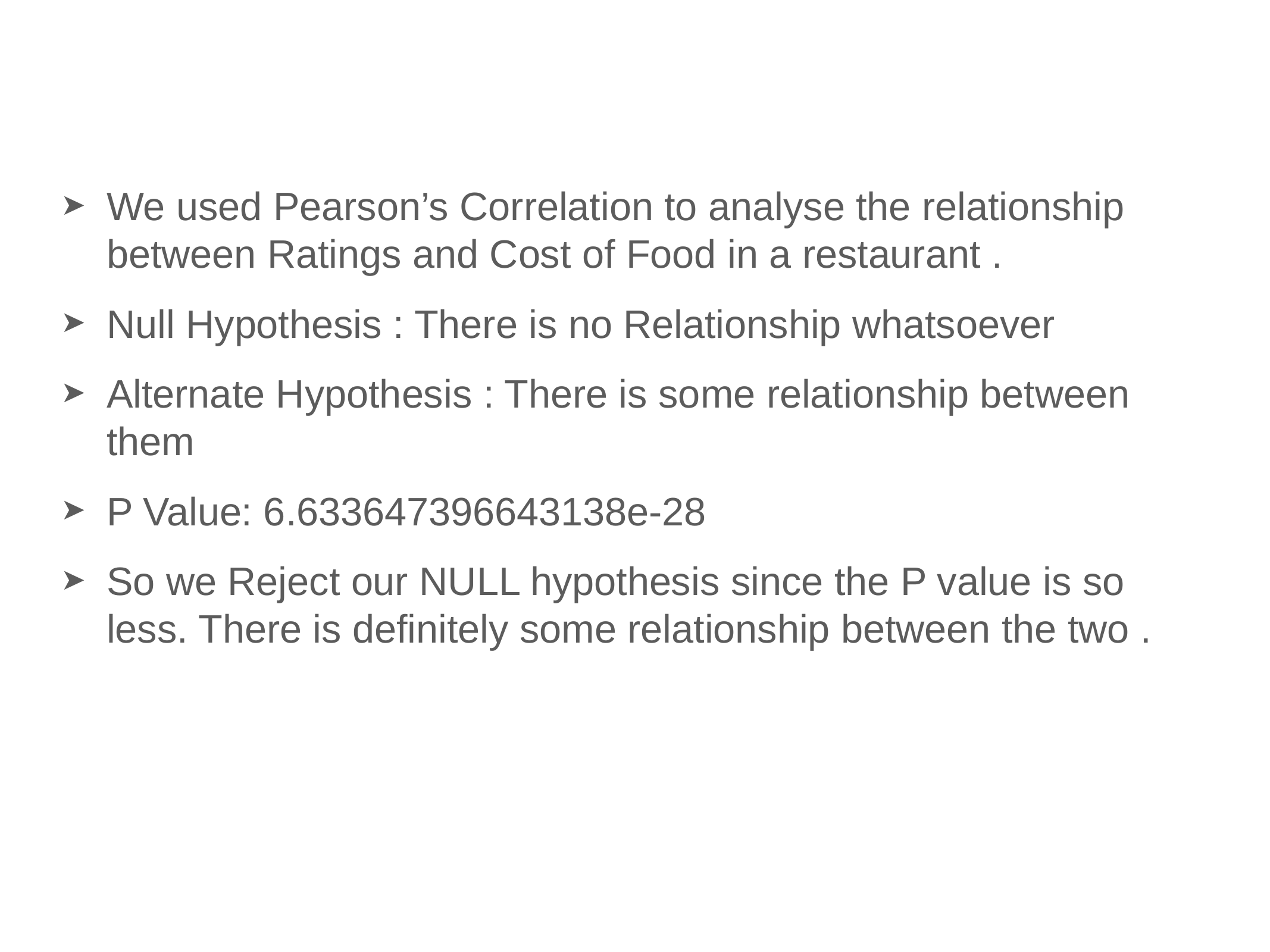

We used Pearson’s Correlation to analyse the relationship between Ratings and Cost of Food in a restaurant .
Null Hypothesis : There is no Relationship whatsoever
Alternate Hypothesis : There is some relationship between them
P Value: 6.633647396643138e-28
So we Reject our NULL hypothesis since the P value is so less. There is definitely some relationship between the two .